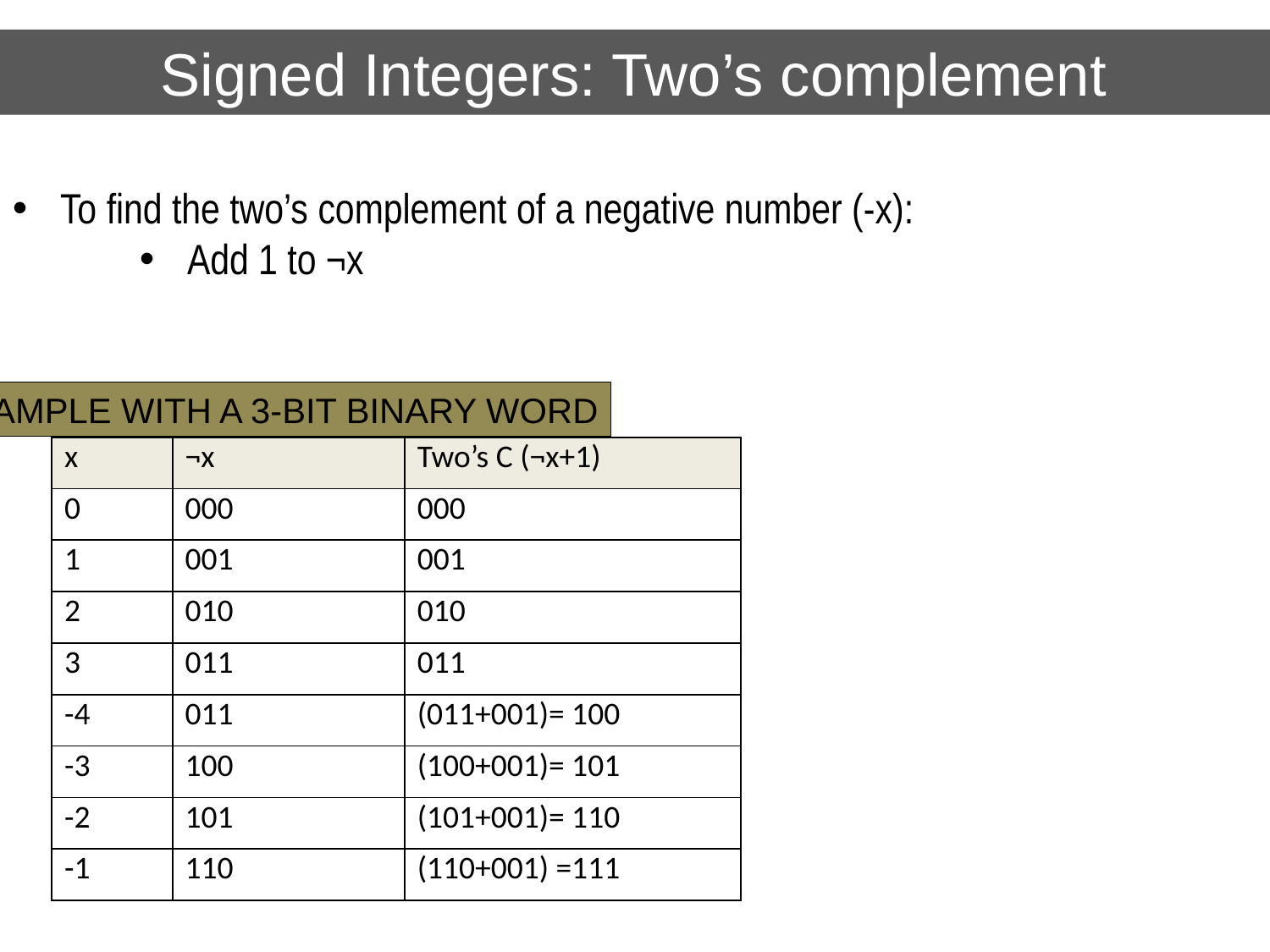

# Signed Integers: Two’s complement
To find the two’s complement of a negative number (-x):
Add 1 to ¬x
EXAMPLE WITH A 3-BIT BINARY WORD
| x | ¬x | Two’s C (¬x+1) |
| --- | --- | --- |
| 0 | 000 | 000 |
| 1 | 001 | 001 |
| 2 | 010 | 010 |
| 3 | 011 | 011 |
| -4 | 011 | (011+001)= 100 |
| -3 | 100 | (100+001)= 101 |
| -2 | 101 | (101+001)= 110 |
| -1 | 110 | (110+001) =111 |